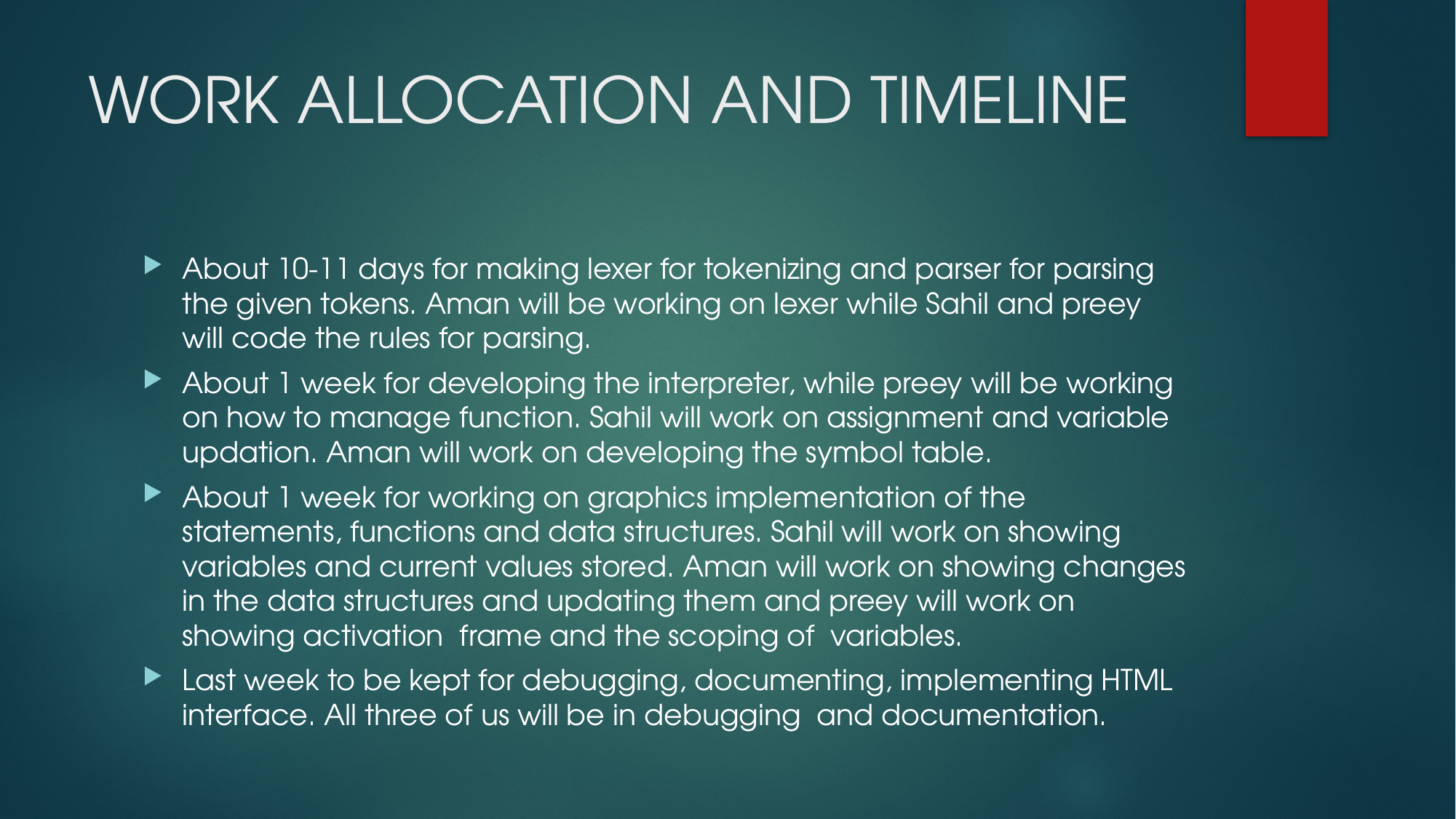

# WORK ALLOCATION AND TIMELINE
About 10-11 days for making lexer for tokenizing and parser for parsing the given tokens. Aman will be working on lexer while Sahil and preey will code the rules for parsing.
About 1 week for developing the interpreter, while preey will be working on how to manage function. Sahil will work on assignment and variable updation. Aman will work on developing the symbol table.
About 1 week for working on graphics implementation of the statements, functions and data structures. Sahil will work on showing variables and current values stored. Aman will work on showing changes in the data structures and updating them and preey will work on showing activation  frame and the scoping of  variables.
Last week to be kept for debugging, documenting, implementing HTML interface. All three of us will be in debugging  and documentation.